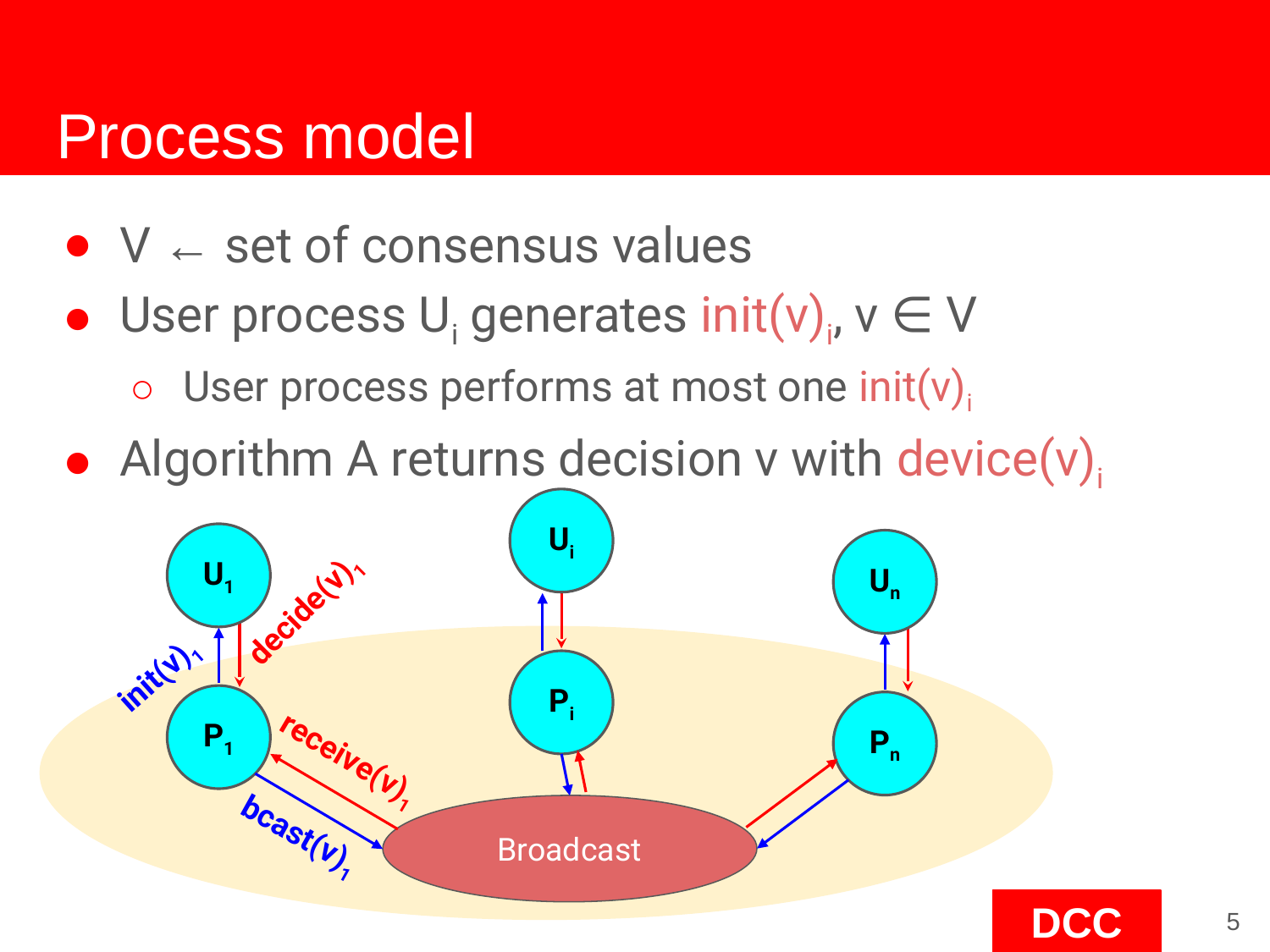

# Process model
V ← set of consensus values
User process Ui generates init(v)i, v ∈ V
User process performs at most one init(v)i
Algorithm A returns decision v with device(v)i
Ui
U1
Un
decide(v)1

Pi
init(v)1
P1
Pn
receive(v)1
Broadcast
bcast(v)1
5